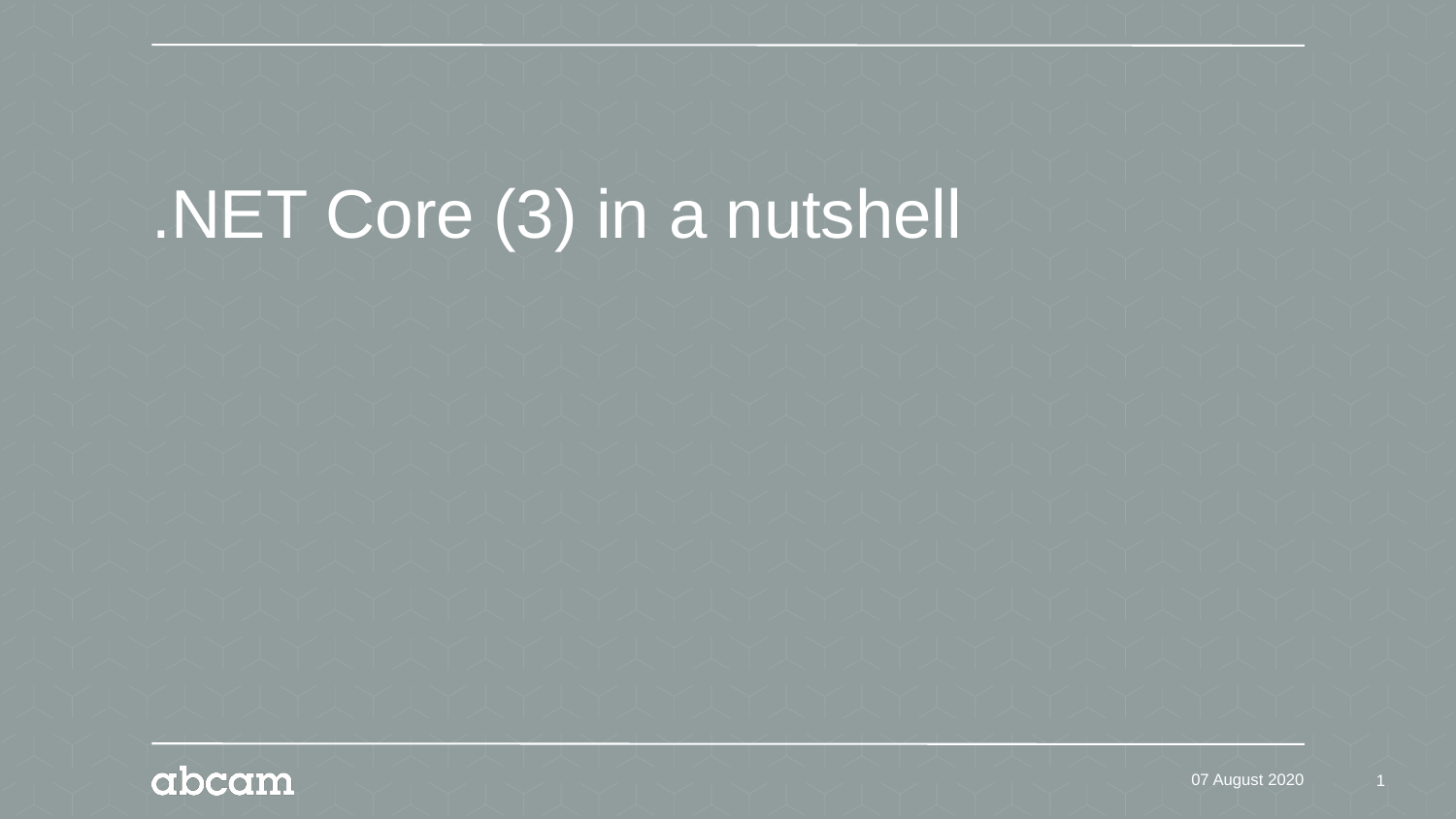

# .NET Core (3) in a nutshell

07 August 2020
1